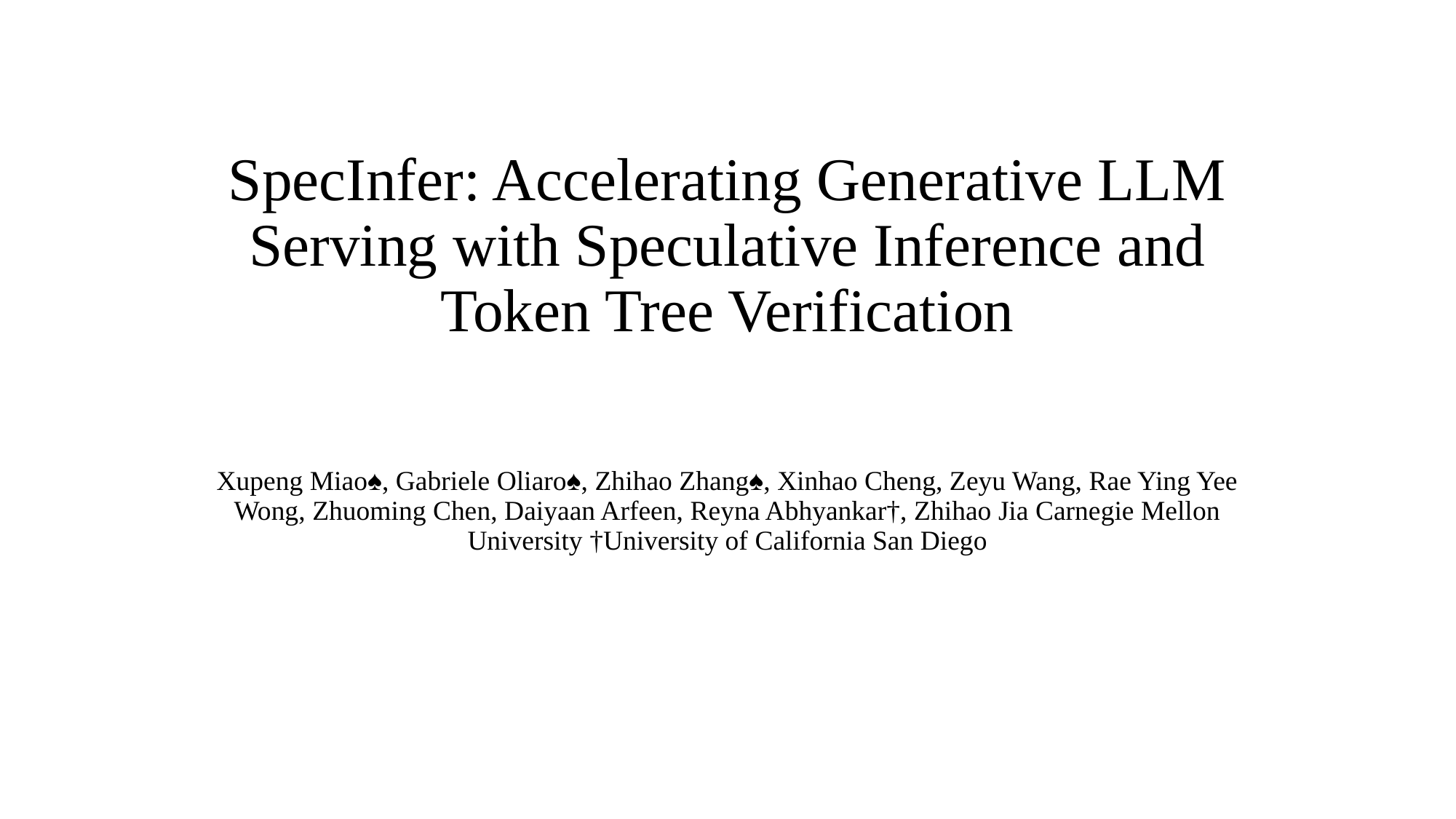

# SpecInfer: Accelerating Generative LLM Serving with Speculative Inference and Token Tree Verification
Xupeng Miao♠, Gabriele Oliaro♠, Zhihao Zhang♠, Xinhao Cheng, Zeyu Wang, Rae Ying Yee Wong, Zhuoming Chen, Daiyaan Arfeen, Reyna Abhyankar†, Zhihao Jia Carnegie Mellon University †University of California San Diego